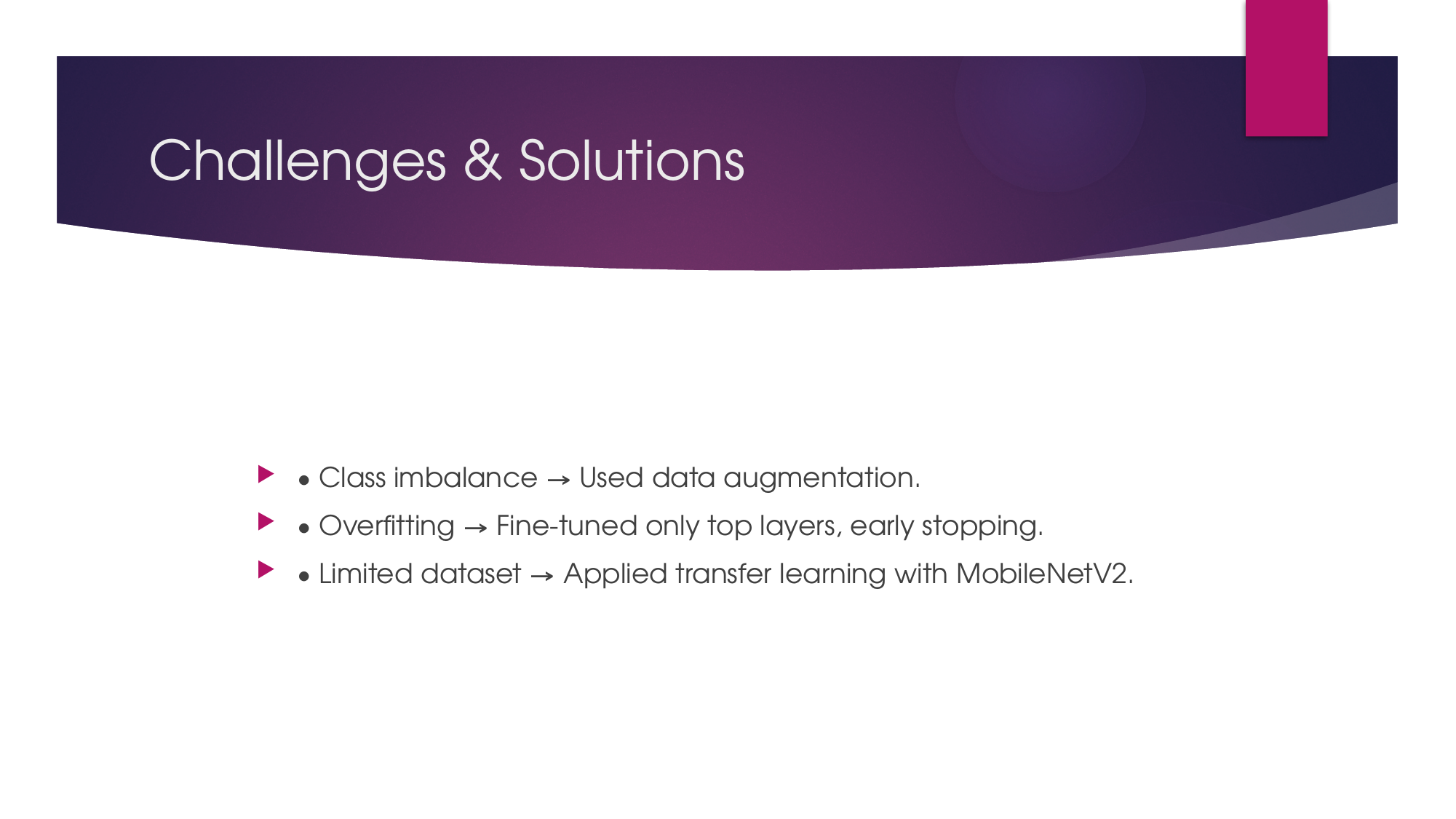

# Challenges & Solutions
• Class imbalance → Used data augmentation.
• Overfitting → Fine-tuned only top layers, early stopping.
• Limited dataset → Applied transfer learning with MobileNetV2.